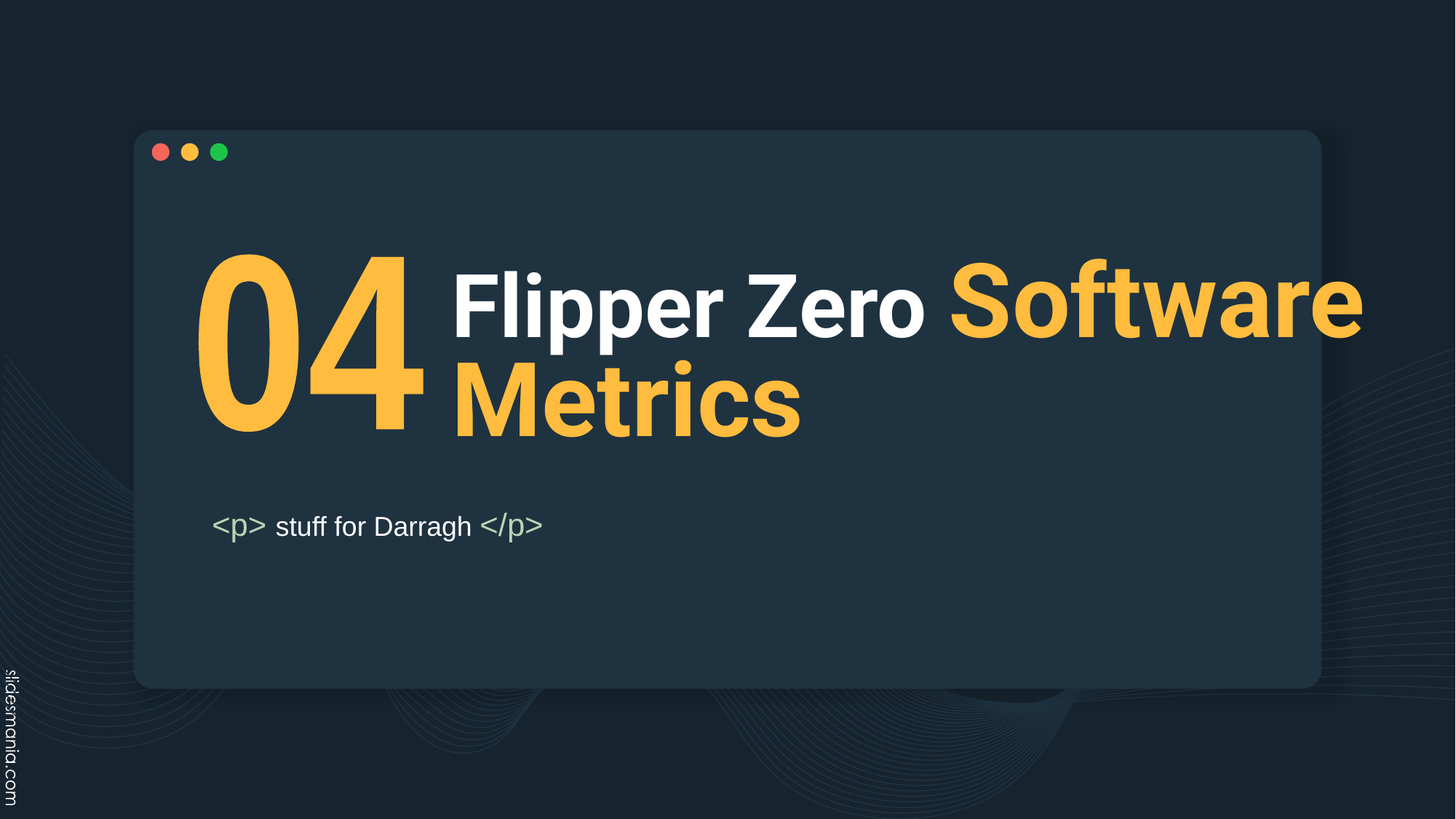

# Flipper Zero Software Metrics
04
<p> stuff for Darragh </p>